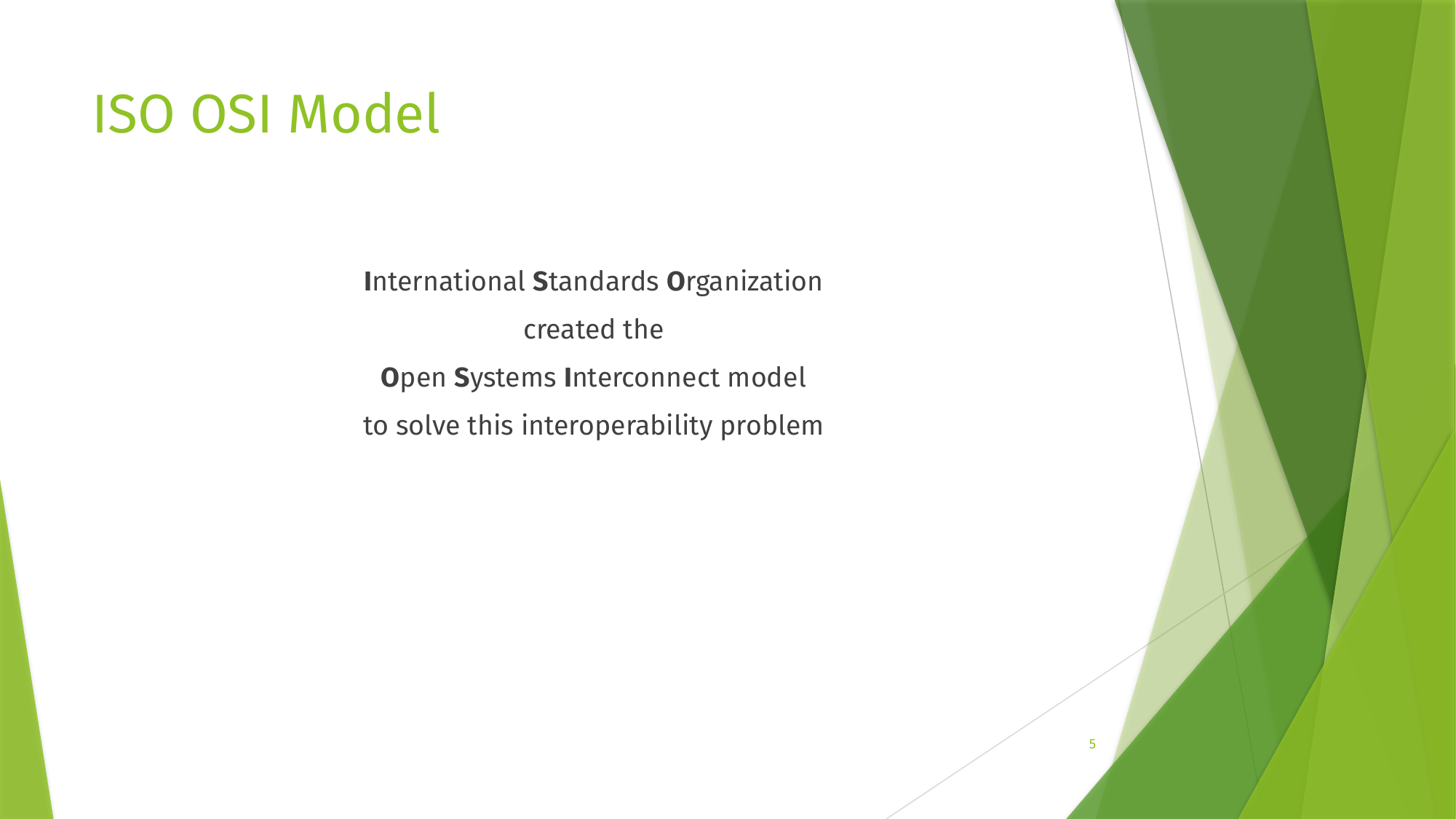

# ISO OSI Model
International Standards Organization
created the
Open Systems Interconnect model
to solve this interoperability problem
5